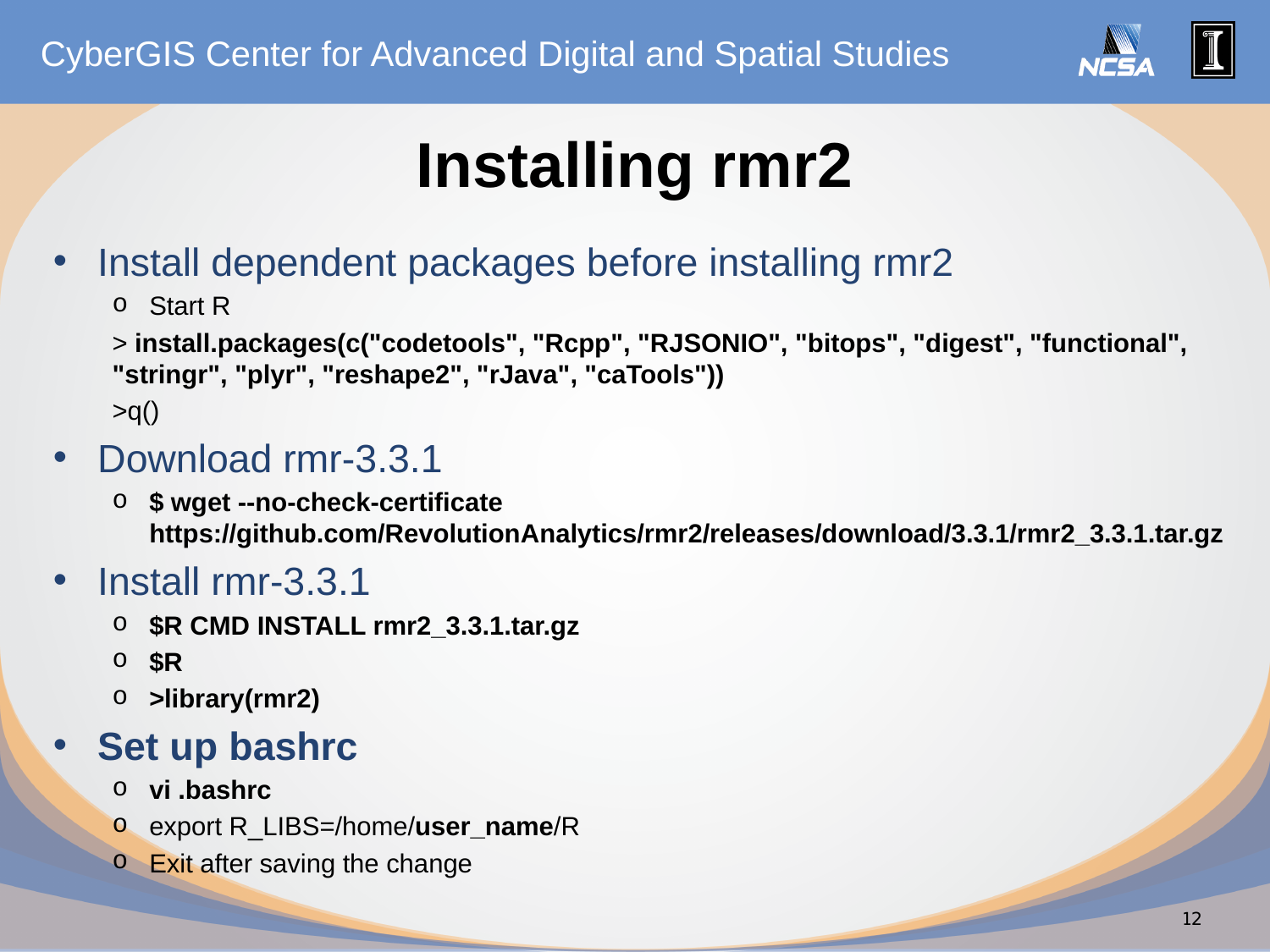

# Installing rmr2
Install dependent packages before installing rmr2
Start R
> install.packages(c("codetools", "Rcpp", "RJSONIO", "bitops", "digest", "functional", "stringr", "plyr", "reshape2", "rJava", "caTools"))
>q()
Download rmr-3.3.1
$ wget --no-check-certificate  https://github.com/RevolutionAnalytics/rmr2/releases/download/3.3.1/rmr2_3.3.1.tar.gz
Install rmr-3.3.1
$R CMD INSTALL rmr2_3.3.1.tar.gz
$R
>library(rmr2)
Set up bashrc
vi .bashrc
export R_LIBS=/home/user_name/R
Exit after saving the change

12